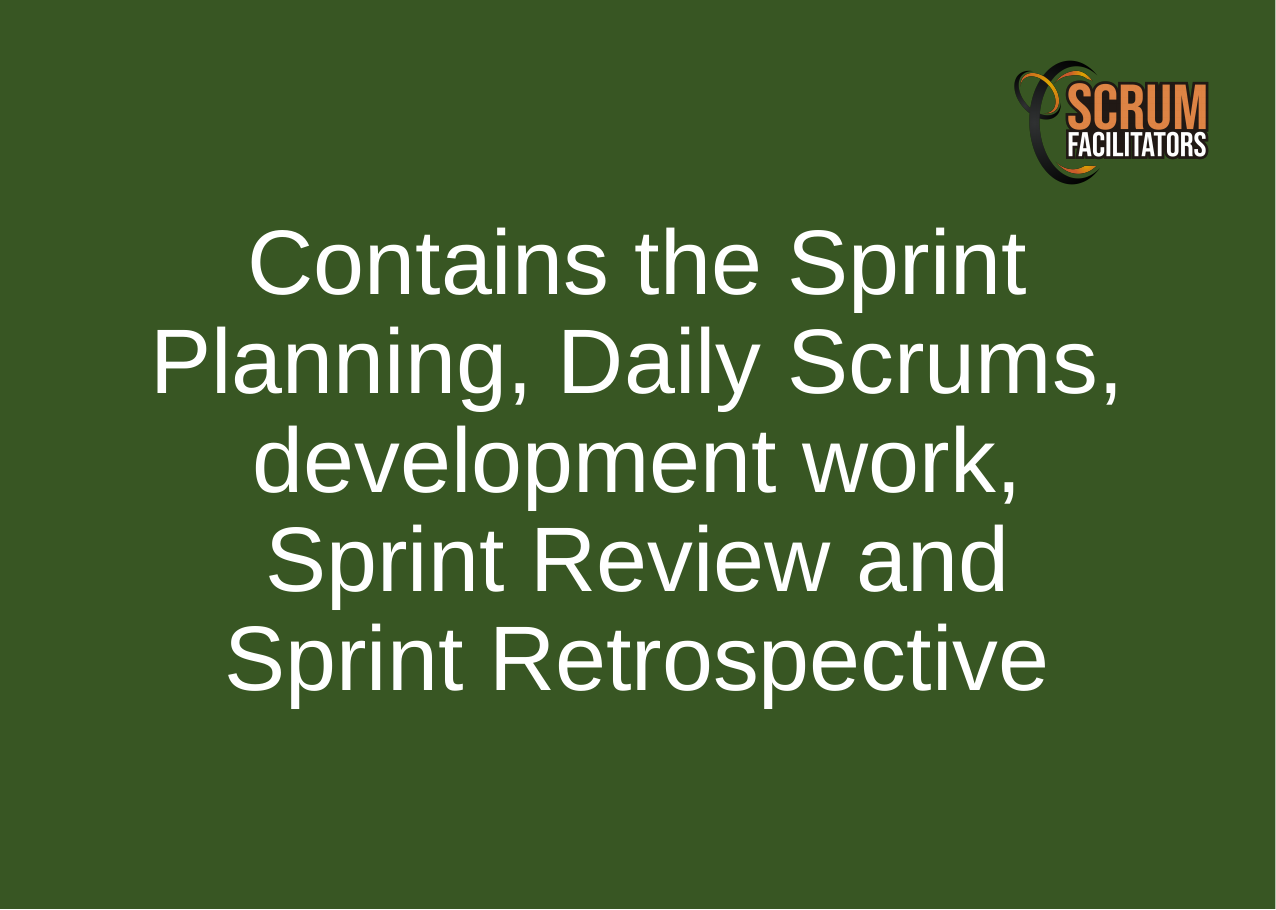

Contains the Sprint Planning, Daily Scrums, development work, Sprint Review and Sprint Retrospective